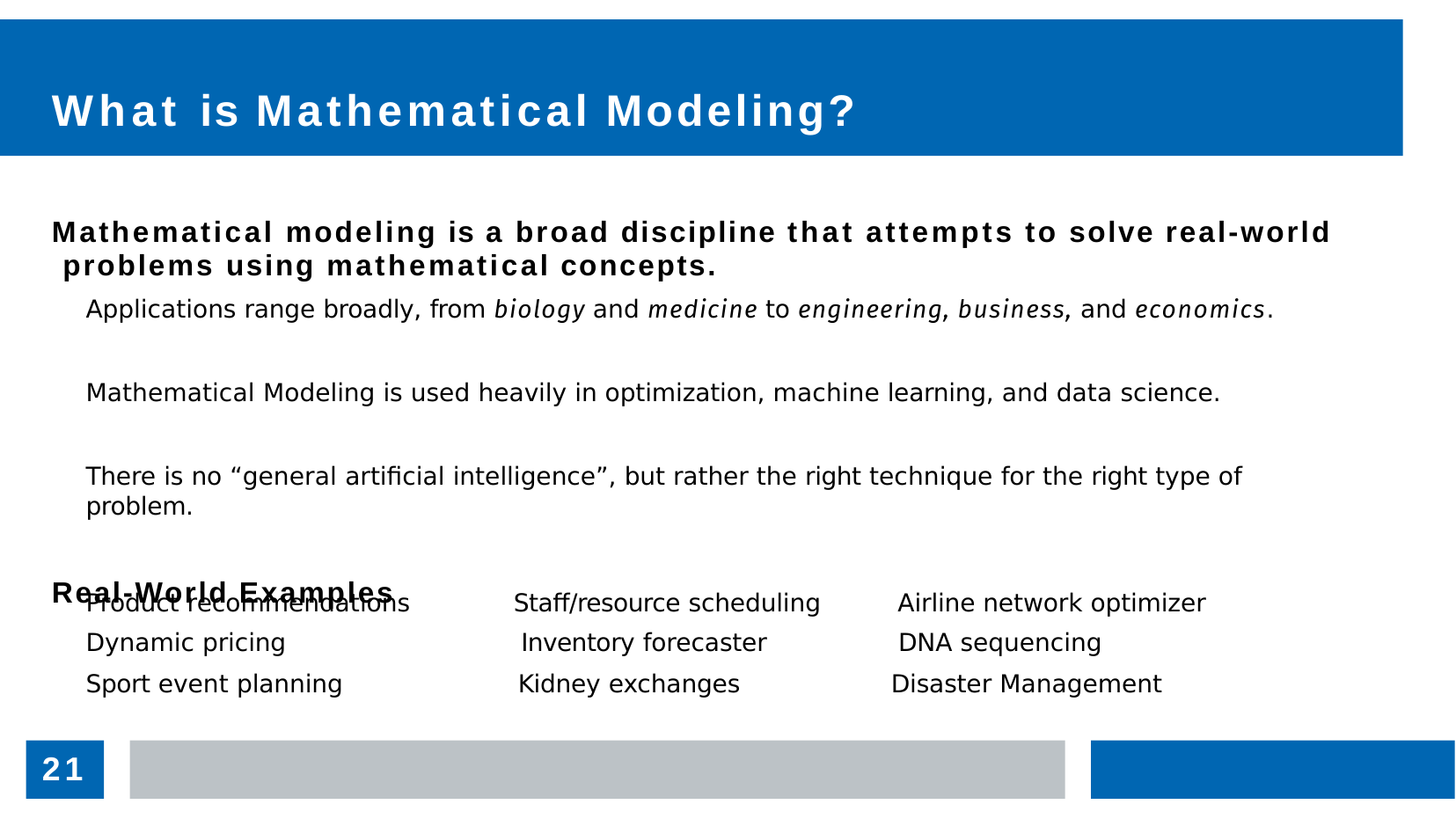

# What is Mathematical Modeling?
Mathematical modeling is a broad discipline that attempts to solve real-world  problems using mathematical concepts.
Applications range broadly, from biology and medicine to engineering, business, and economics.

Mathematical Modeling is used heavily in optimization, machine learning, and data science.

There is no “general artificial intelligence”, but rather the right technique for the right type of problem.

Real-World Examples
| Product recommendations | Staff/resource scheduling | Airline network optimizer |
| --- | --- | --- |
| Dynamic pricing | Inventory forecaster | DNA sequencing |
| Sport event planning | Kidney exchanges | Disaster Management |
21